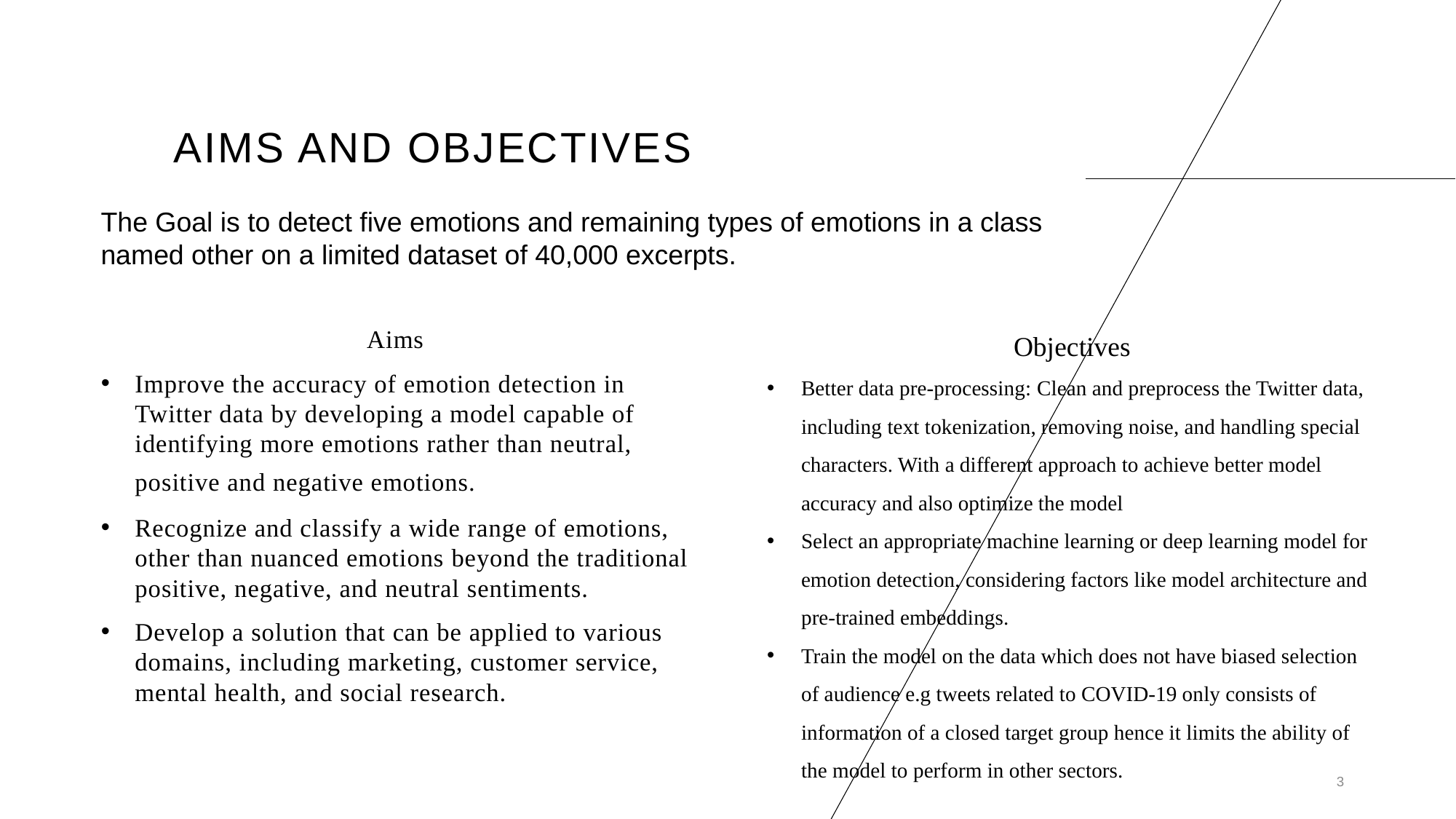

# Aims and objectives
The Goal is to detect five emotions and remaining types of emotions in a class named other on a limited dataset of 40,000 excerpts.
Objectives
Better data pre-processing: Clean and preprocess the Twitter data, including text tokenization, removing noise, and handling special characters. With a different approach to achieve better model accuracy and also optimize the model
Select an appropriate machine learning or deep learning model for emotion detection, considering factors like model architecture and pre-trained embeddings.
Train the model on the data which does not have biased selection of audience e.g tweets related to COVID-19 only consists of information of a closed target group hence it limits the ability of the model to perform in other sectors.
Aims
Improve the accuracy of emotion detection in Twitter data by developing a model capable of identifying more emotions rather than neutral, positive and negative emotions.
Recognize and classify a wide range of emotions, other than nuanced emotions beyond the traditional positive, negative, and neutral sentiments.
Develop a solution that can be applied to various domains, including marketing, customer service, mental health, and social research.

3